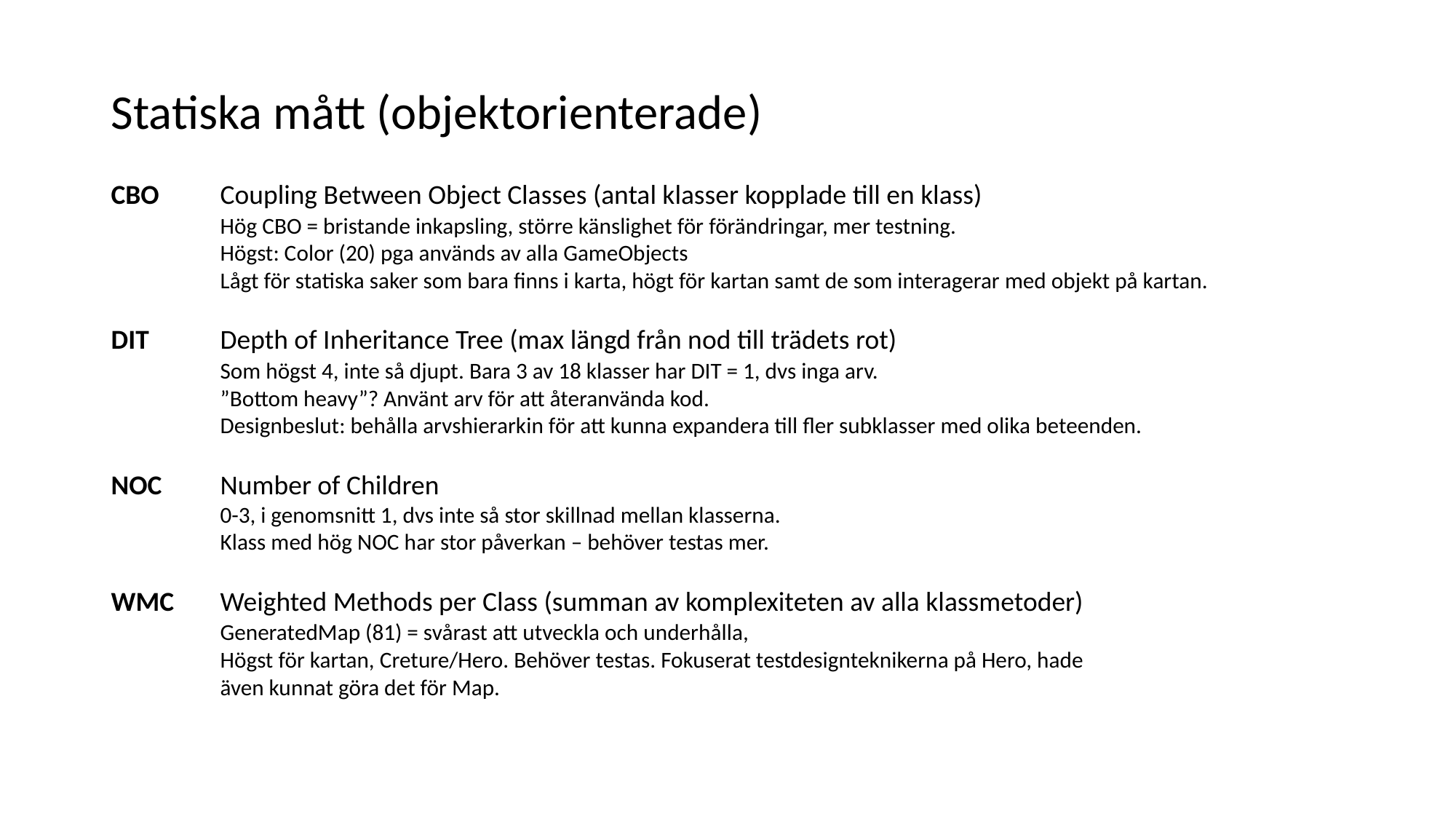

# Statiska mått (objektorienterade)
CBO	Coupling Between Object Classes (antal klasser kopplade till en klass)
	Hög CBO = bristande inkapsling, större känslighet för förändringar, mer testning.
	Högst: Color (20) pga används av alla GameObjects
	Lågt för statiska saker som bara finns i karta, högt för kartan samt de som interagerar med objekt på kartan.

DIT 	Depth of Inheritance Tree (max längd från nod till trädets rot)
	Som högst 4, inte så djupt. Bara 3 av 18 klasser har DIT = 1, dvs inga arv.
	”Bottom heavy”? Använt arv för att återanvända kod.
	Designbeslut: behålla arvshierarkin för att kunna expandera till fler subklasser med olika beteenden.

NOC 	Number of Children
	0-3, i genomsnitt 1, dvs inte så stor skillnad mellan klasserna.
	Klass med hög NOC har stor påverkan – behöver testas mer.

WMC	Weighted Methods per Class (summan av komplexiteten av alla klassmetoder)
	GeneratedMap (81) = svårast att utveckla och underhålla,
	Högst för kartan, Creture/Hero. Behöver testas. Fokuserat testdesignteknikerna på Hero, hade
	även kunnat göra det för Map.